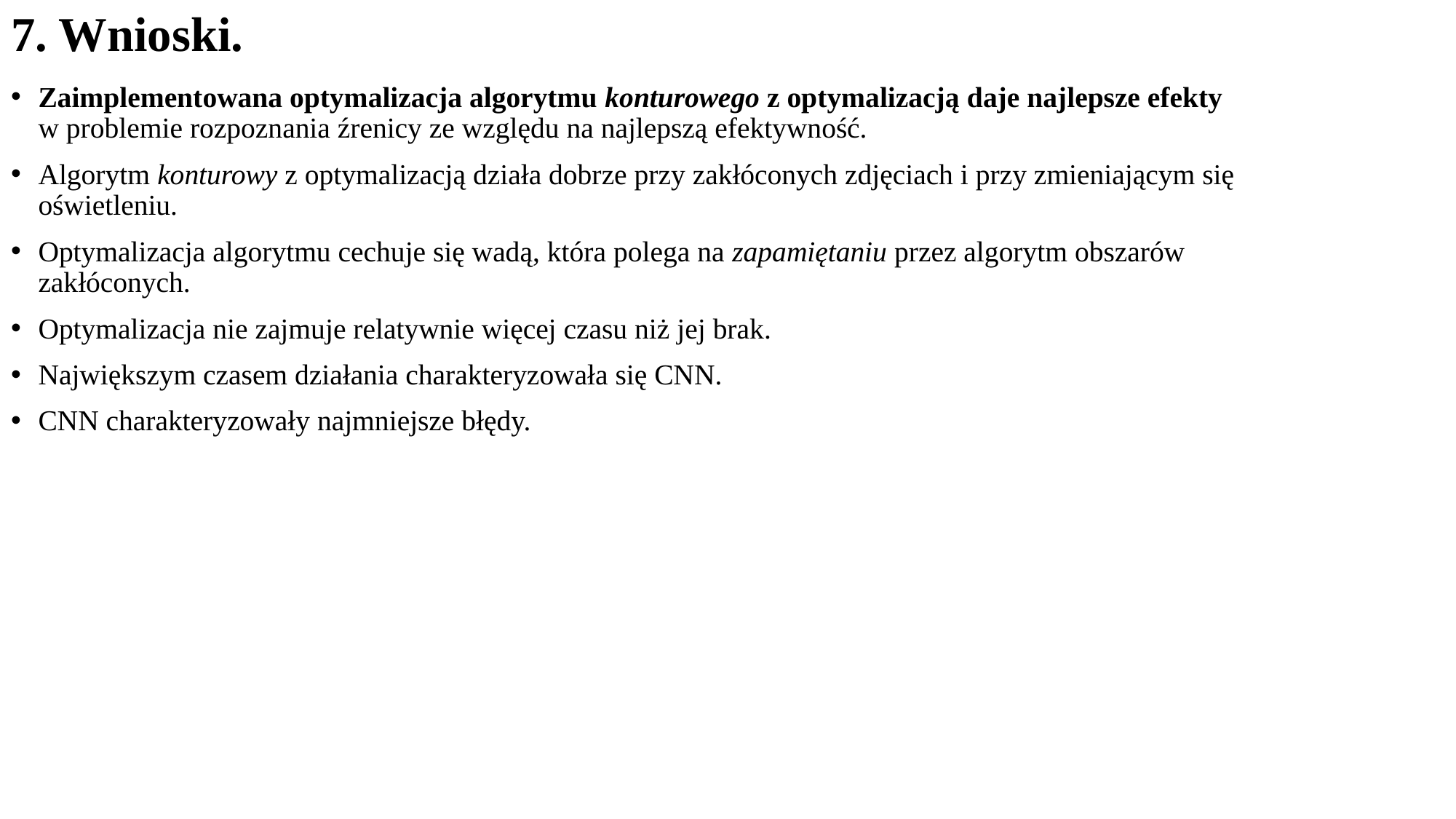

# 7. Wnioski.
Zaimplementowana optymalizacja algorytmu konturowego z optymalizacją daje najlepsze efekty w problemie rozpoznania źrenicy ze względu na najlepszą efektywność.
Algorytm konturowy z optymalizacją działa dobrze przy zakłóconych zdjęciach i przy zmieniającym się oświetleniu.
Optymalizacja algorytmu cechuje się wadą, która polega na zapamiętaniu przez algorytm obszarów zakłóconych.
Optymalizacja nie zajmuje relatywnie więcej czasu niż jej brak.
Największym czasem działania charakteryzowała się CNN.
CNN charakteryzowały najmniejsze błędy.